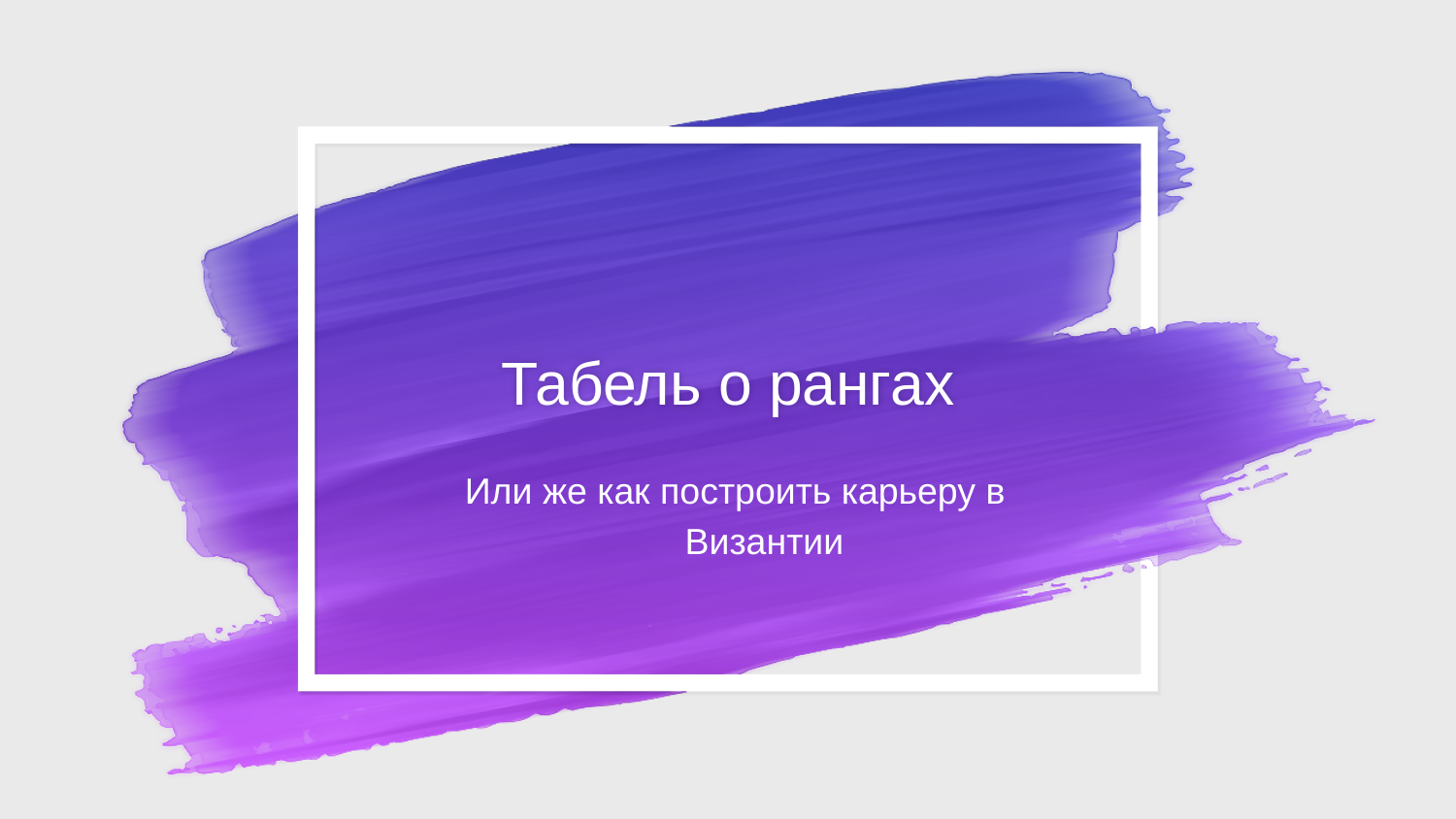

# Табель о рангах
Или же как построить карьеру в Византии